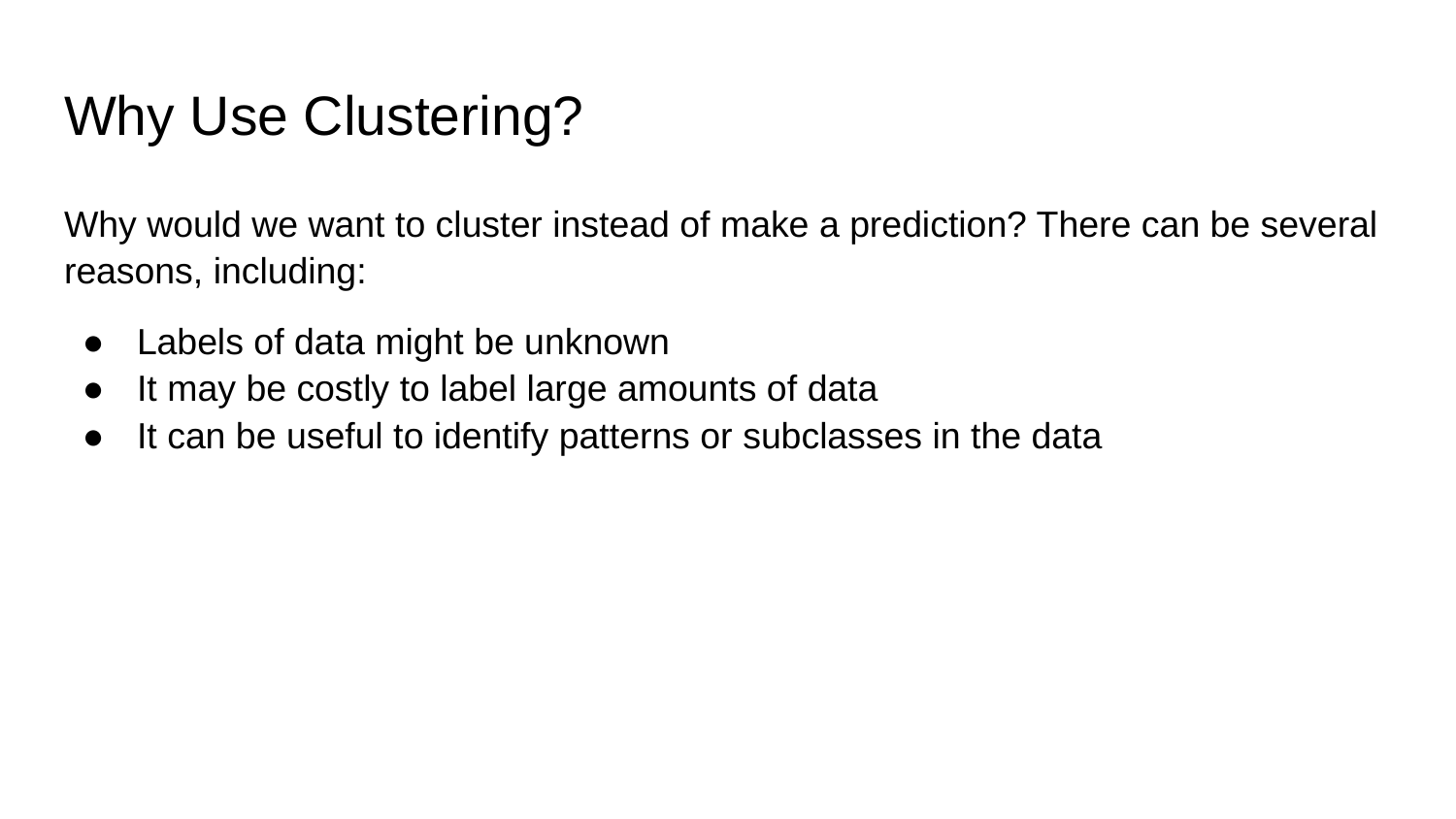

# Why Use Clustering?
Why would we want to cluster instead of make a prediction? There can be several reasons, including:
Labels of data might be unknown
It may be costly to label large amounts of data
It can be useful to identify patterns or subclasses in the data